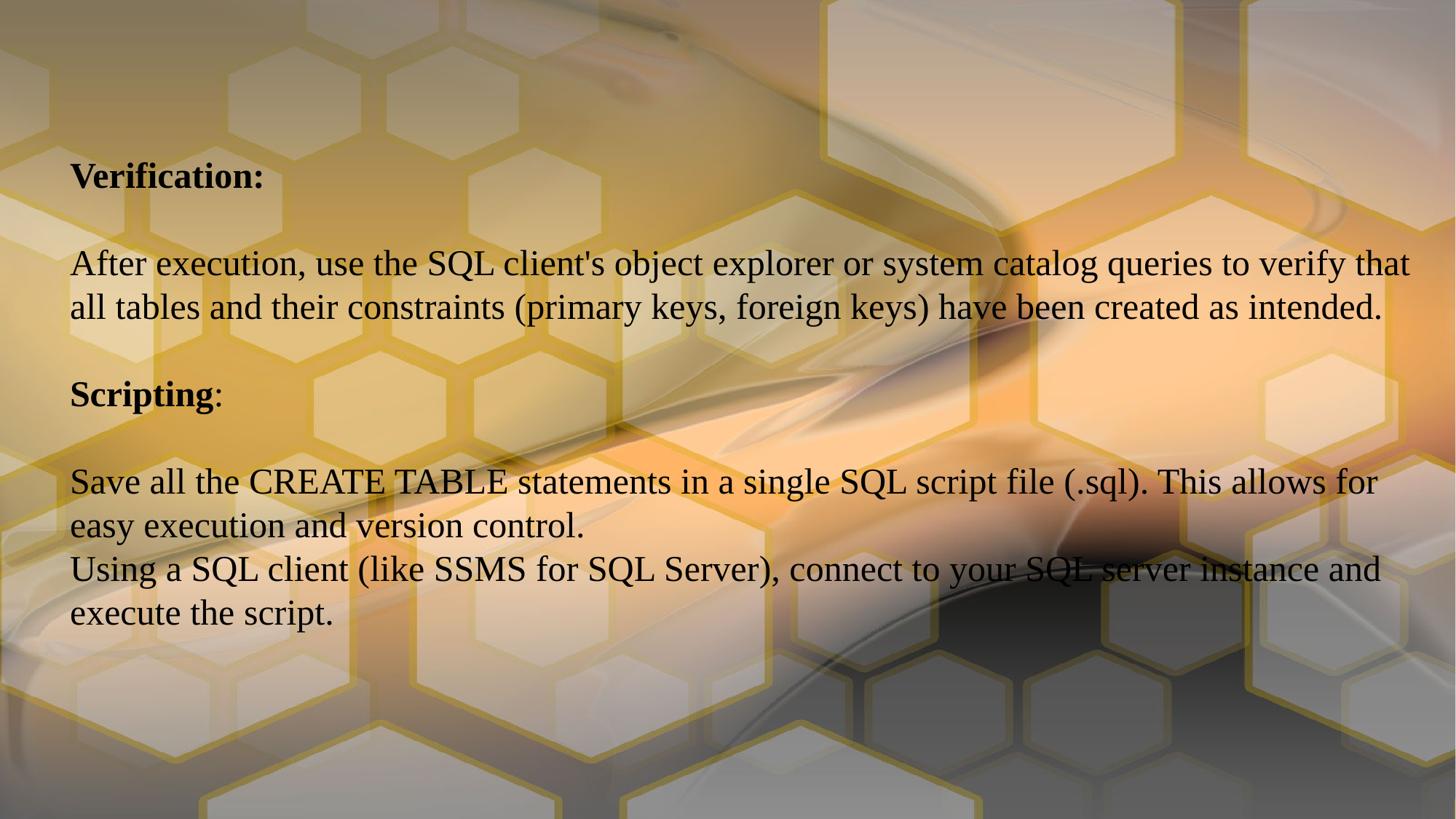

Verification:

After execution, use the SQL client's object explorer or system catalog queries to verify that all tables and their constraints (primary keys, foreign keys) have been created as intended.

Scripting:

Save all the CREATE TABLE statements in a single SQL script file (.sql). This allows for easy execution and version control.
Using a SQL client (like SSMS for SQL Server), connect to your SQL server instance and execute the script.